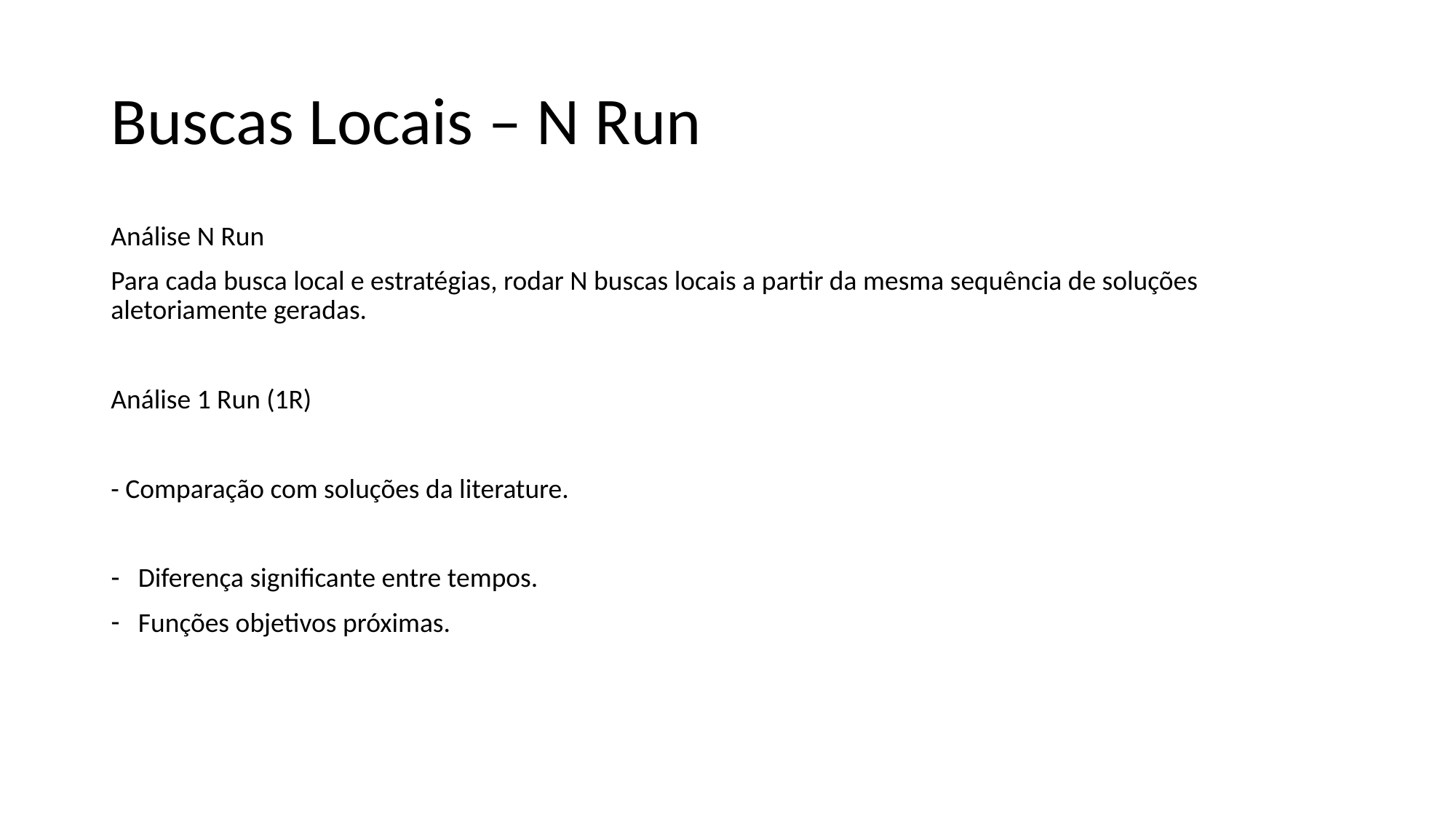

# Buscas Locais – N Run
Análise N Run
Para cada busca local e estratégias, rodar N buscas locais a partir da mesma sequência de soluções aletoriamente geradas.

Análise 1 Run (1R)

- Comparação com soluções da literature.

Diferença significante entre tempos.
Funções objetivos próximas.